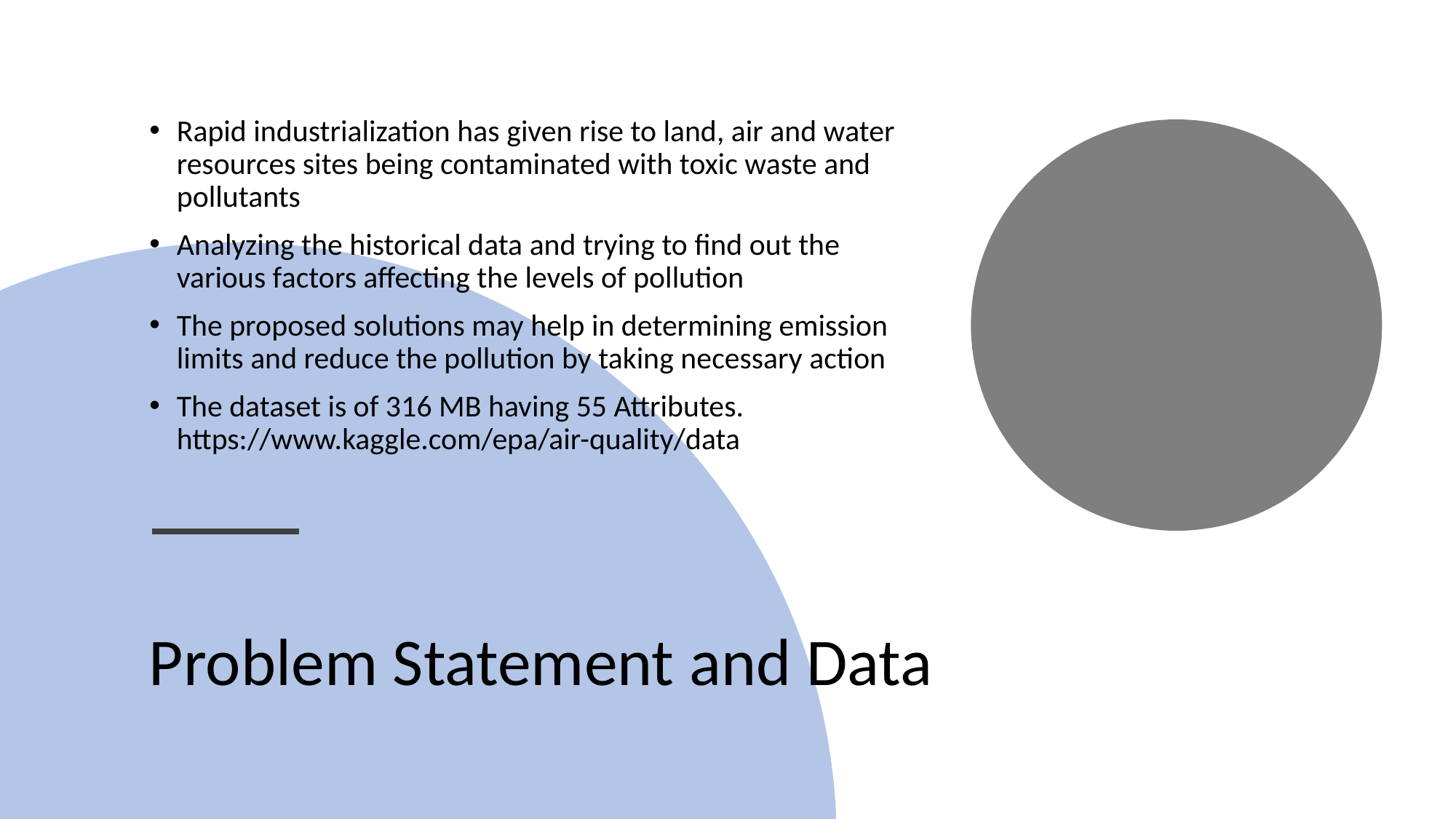

Rapid industrialization has given rise to land, air and water resources sites being contaminated with toxic waste and pollutants
Analyzing the historical data and trying to find out the various factors affecting the levels of pollution
The proposed solutions may help in determining emission limits and reduce the pollution by taking necessary action
The dataset is of 316 MB having 55 Attributes. https://www.kaggle.com/epa/air-quality/data

# Problem Statement and Data